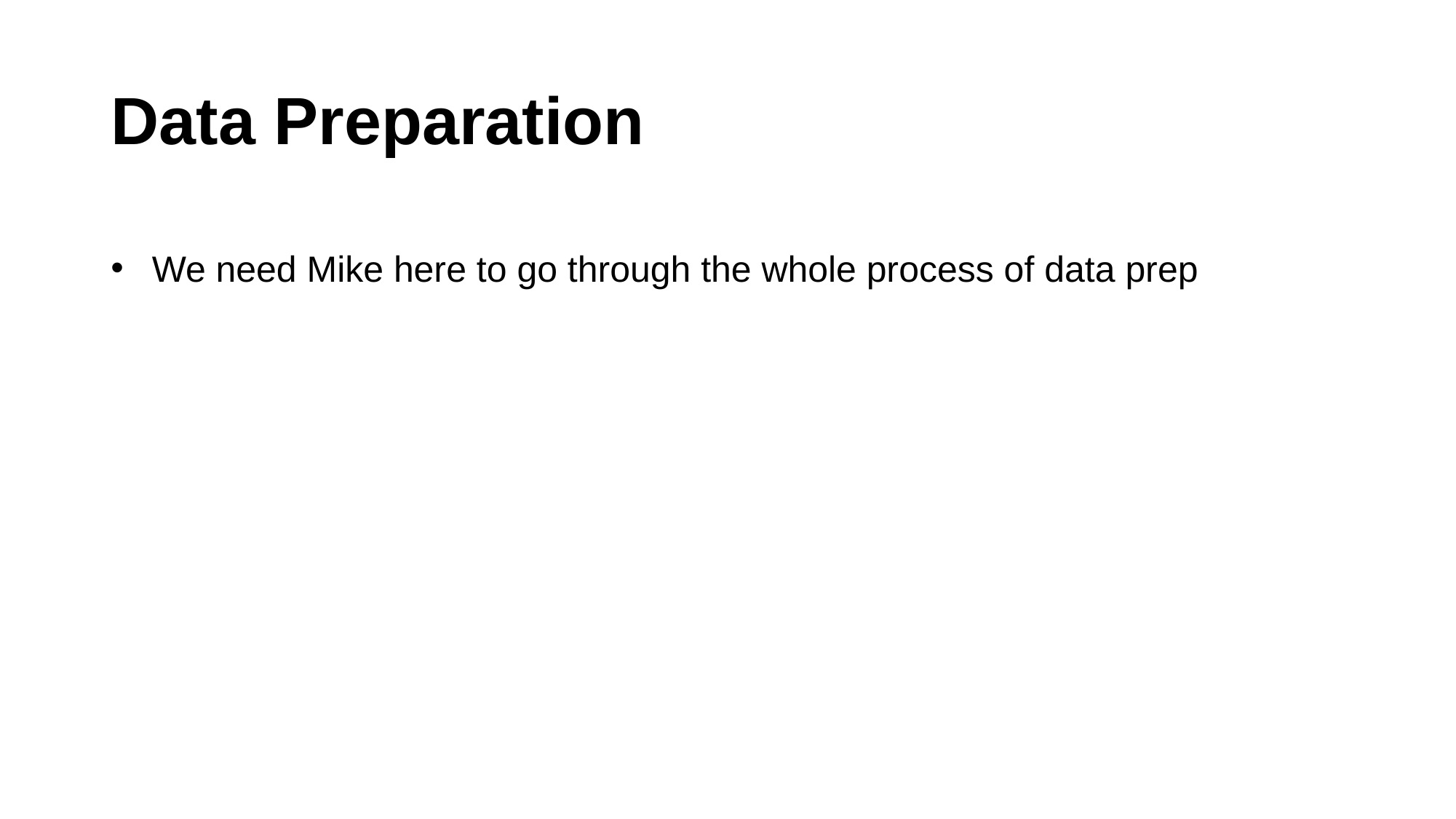

# Data Preparation
We need Mike here to go through the whole process of data prep